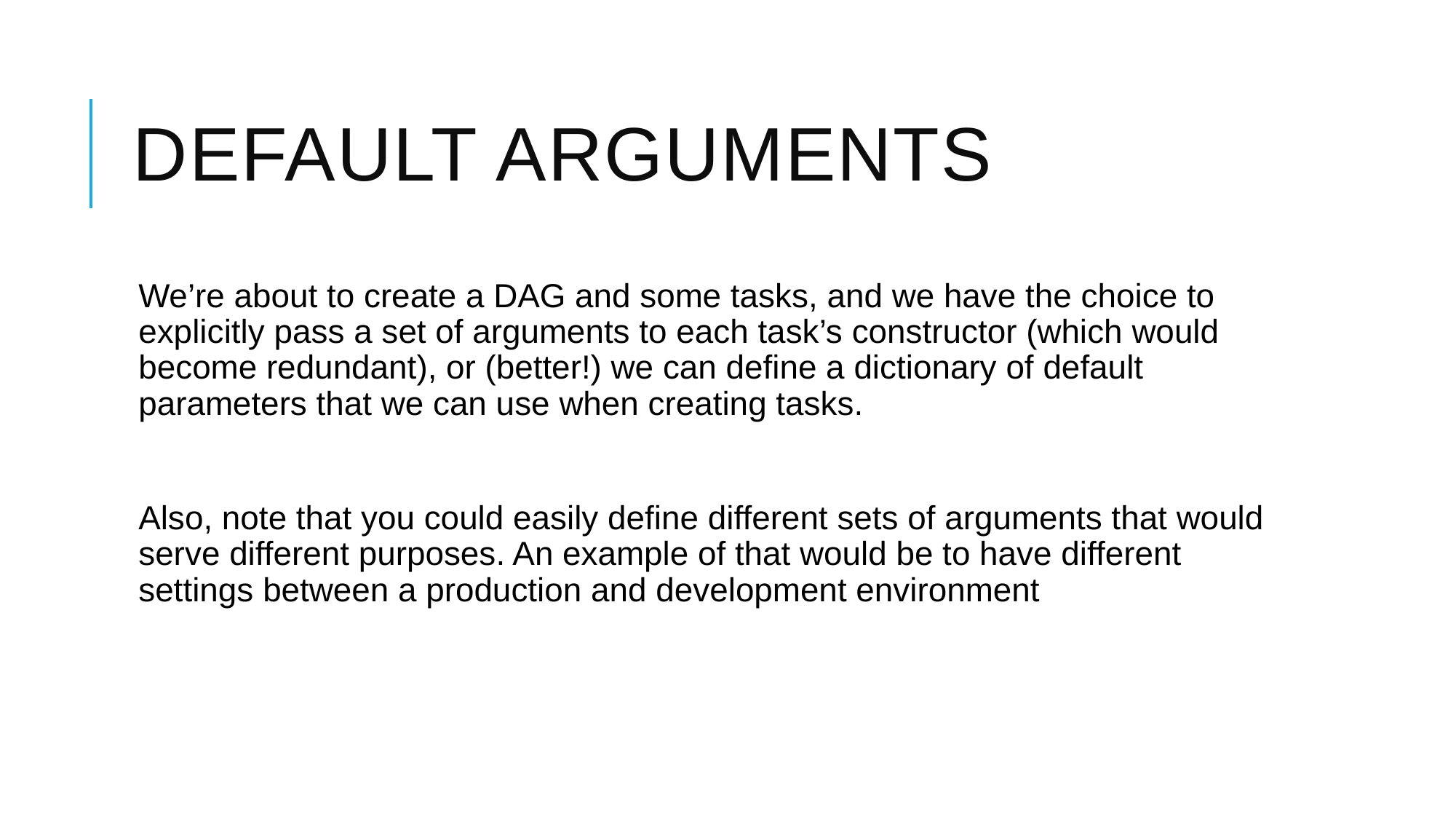

# Default Arguments
We’re about to create a DAG and some tasks, and we have the choice to explicitly pass a set of arguments to each task’s constructor (which would become redundant), or (better!) we can define a dictionary of default parameters that we can use when creating tasks.

Also, note that you could easily define different sets of arguments that would serve different purposes. An example of that would be to have different settings between a production and development environment